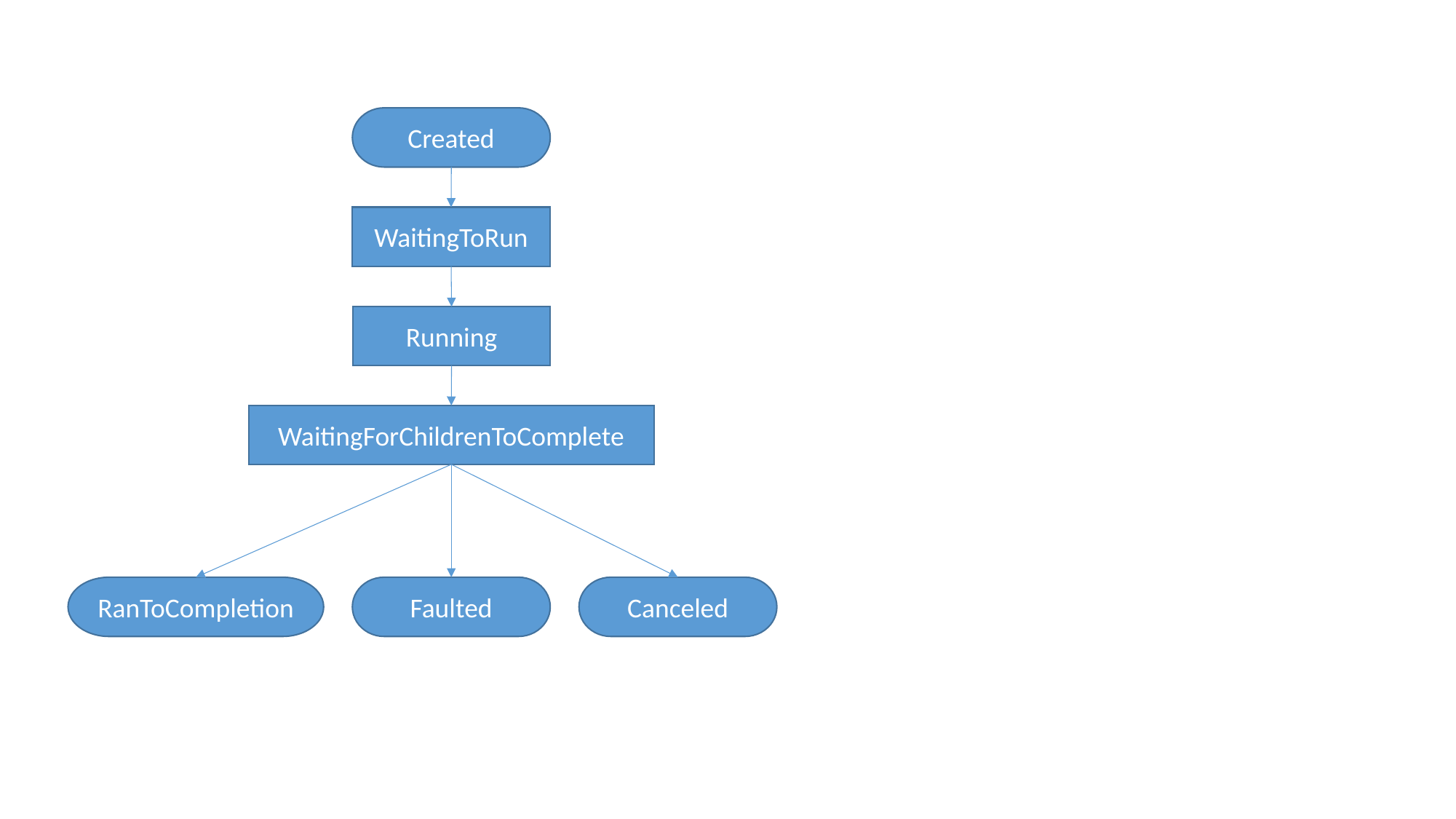

Created
WaitingToRun
Running
WaitingForChildrenToComplete
RanToCompletion
Faulted
Canceled